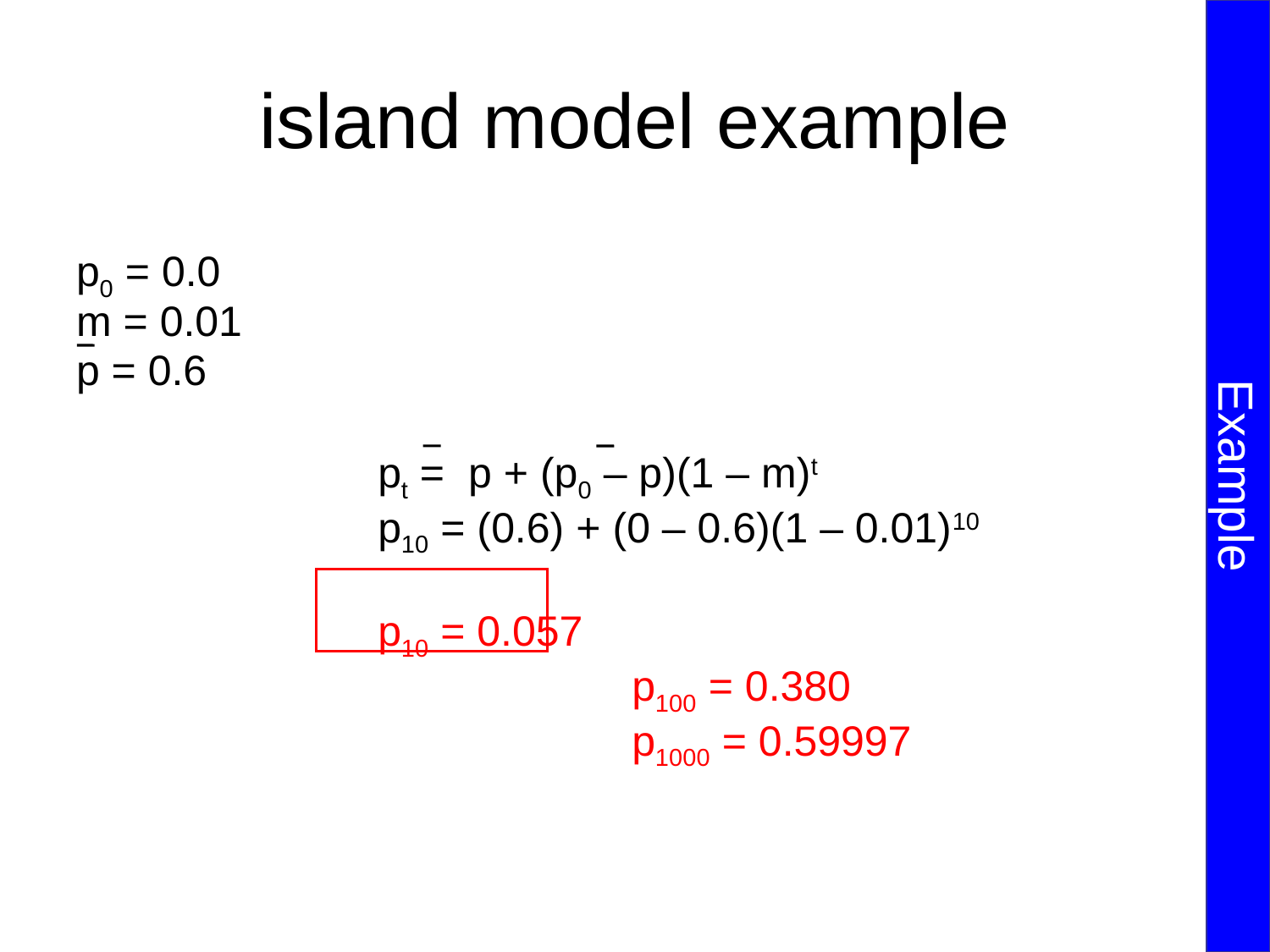

Example
# island model example

p0 = 0.0
m = 0.01
p = 0.6

			pt =  p + (p0 – p)(1 – m)t
			p10 = (0.6) + (0 – 0.6)(1 – 0.01)10

			p10 = 0.057
					p100 = 0.380
					p1000 = 0.59997